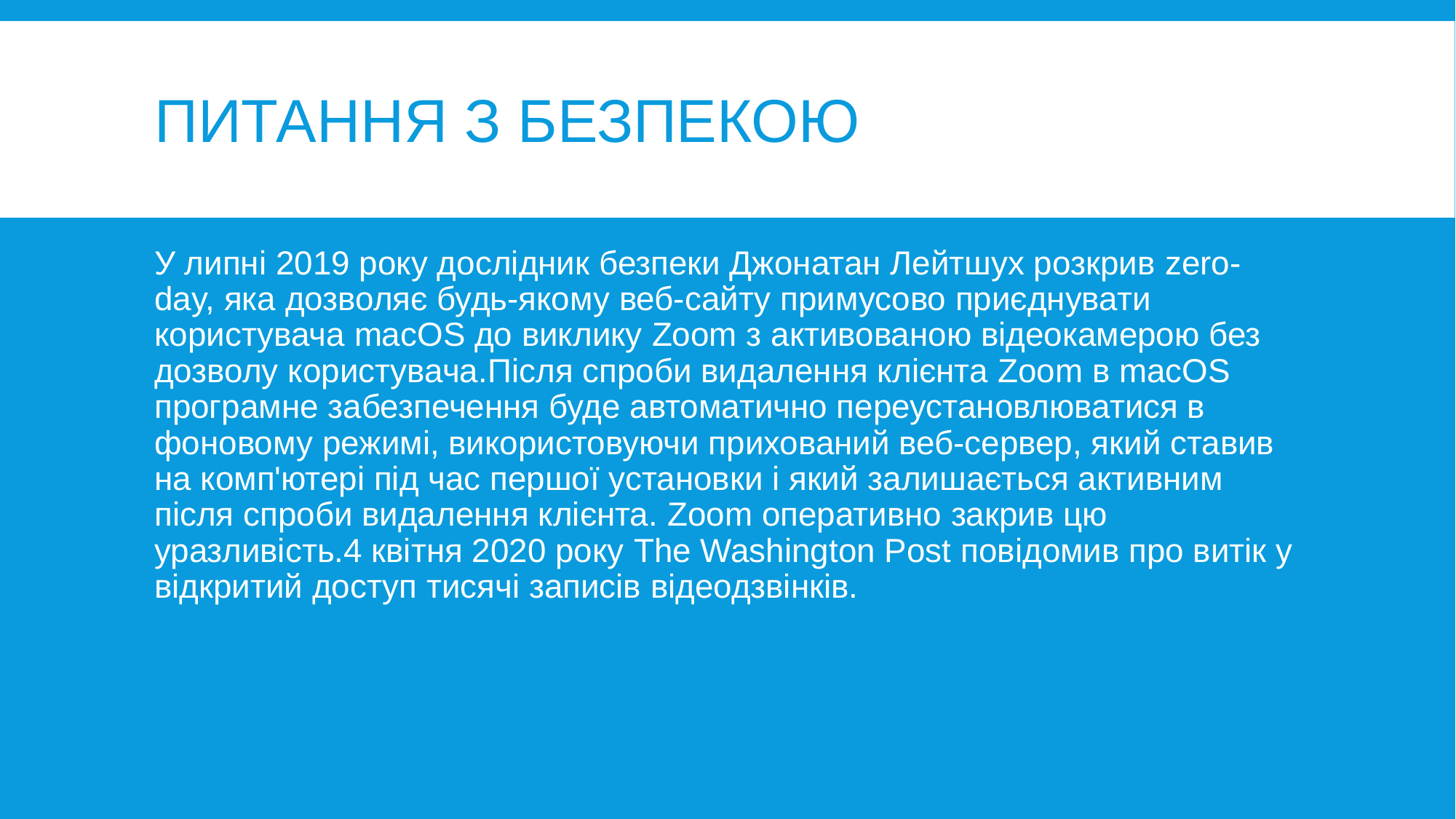

# Питання з безпекою
У липні 2019 року дослідник безпеки Джонатан Лейтшух розкрив zero-day, яка дозволяє будь-якому веб-сайту примусово приєднувати користувача macOS до виклику Zoom з активованою відеокамерою без дозволу користувача.Після спроби видалення клієнта Zoom в macOS програмне забезпечення буде автоматично переустановлюватися в фоновому режимі, використовуючи прихований веб-сервер, який ставив на комп'ютері під час першої установки і який залишається активним після спроби видалення клієнта. Zoom оперативно закрив цю уразливість.4 квітня 2020 року The Washington Post повідомив про витік у відкритий доступ тисячі записів відеодзвінків.